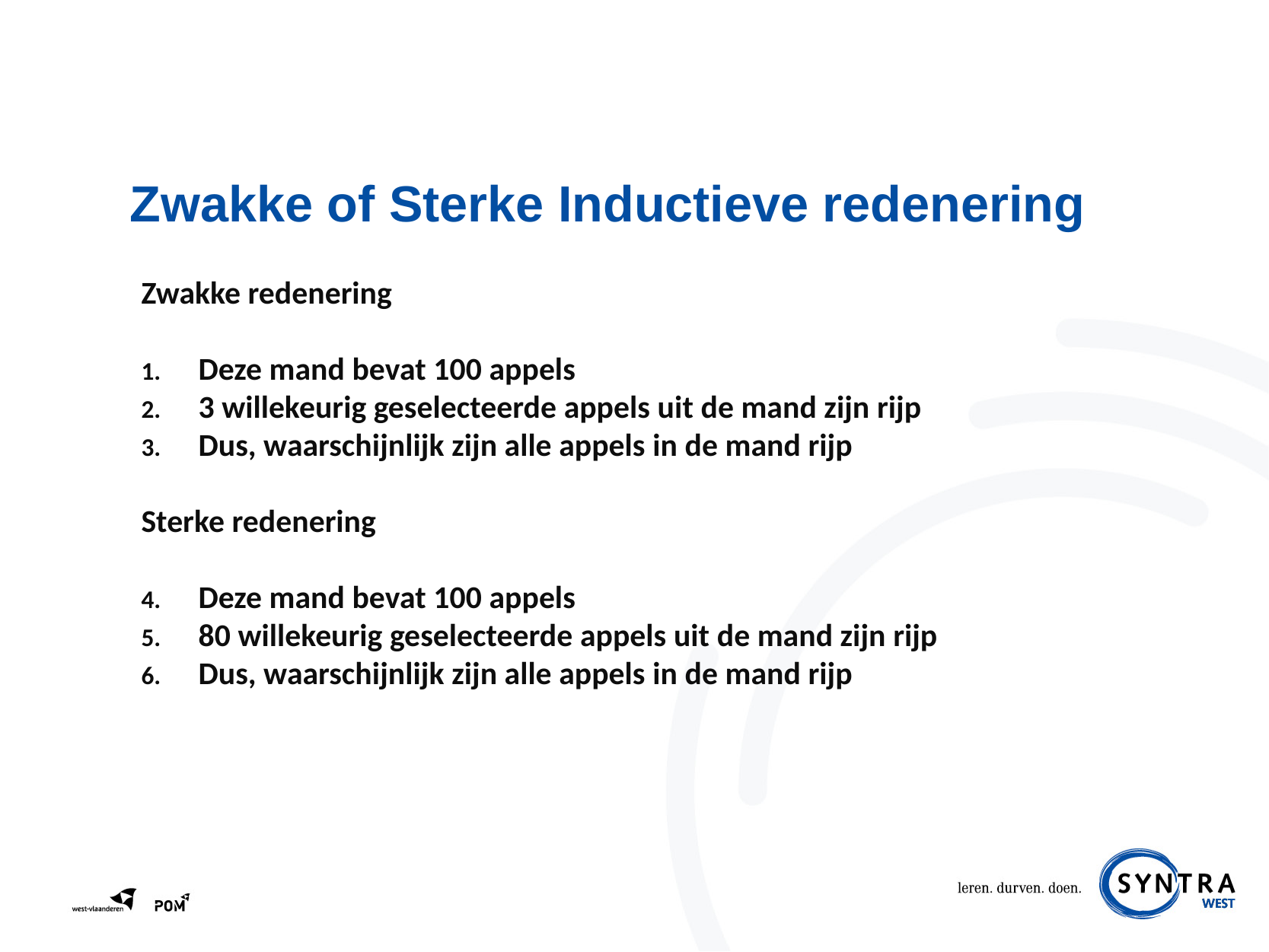

# Zwakke of Sterke Inductieve redenering
Zwakke redenering

Deze mand bevat 100 appels
3 willekeurig geselecteerde appels uit de mand zijn rijp
Dus, waarschijnlijk zijn alle appels in de mand rijp

Sterke redenering

Deze mand bevat 100 appels
80 willekeurig geselecteerde appels uit de mand zijn rijp
Dus, waarschijnlijk zijn alle appels in de mand rijp